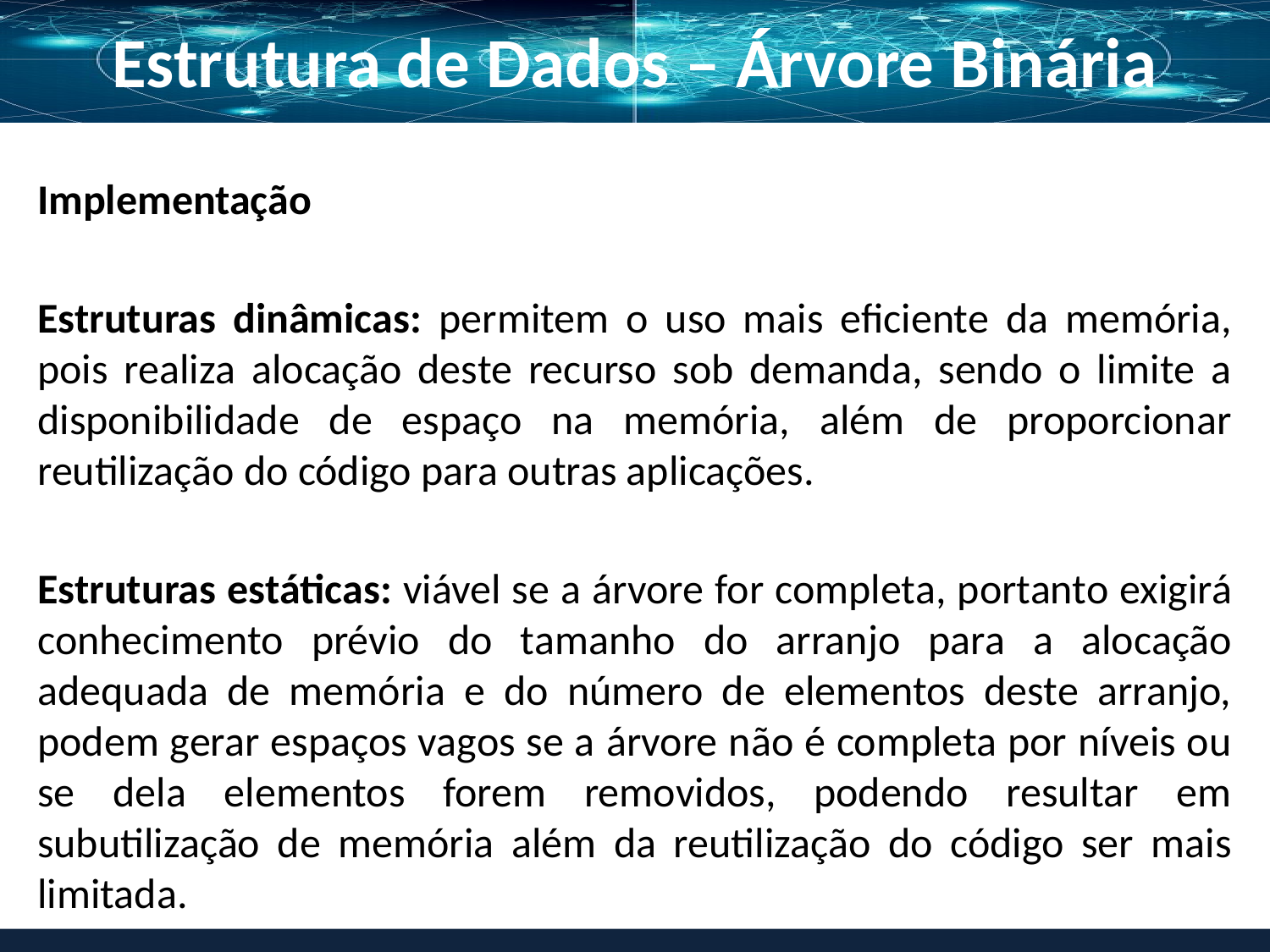

# Estrutura de Dados – Árvore Binária
Implementação

Estruturas dinâmicas: permitem o uso mais eficiente da memória, pois realiza alocação deste recurso sob demanda, sendo o limite a disponibilidade de espaço na memória, além de proporcionar reutilização do código para outras aplicações.

Estruturas estáticas: viável se a árvore for completa, portanto exigirá conhecimento prévio do tamanho do arranjo para a alocação adequada de memória e do número de elementos deste arranjo, podem gerar espaços vagos se a árvore não é completa por níveis ou se dela elementos forem removidos, podendo resultar em subutilização de memória além da reutilização do código ser mais limitada.